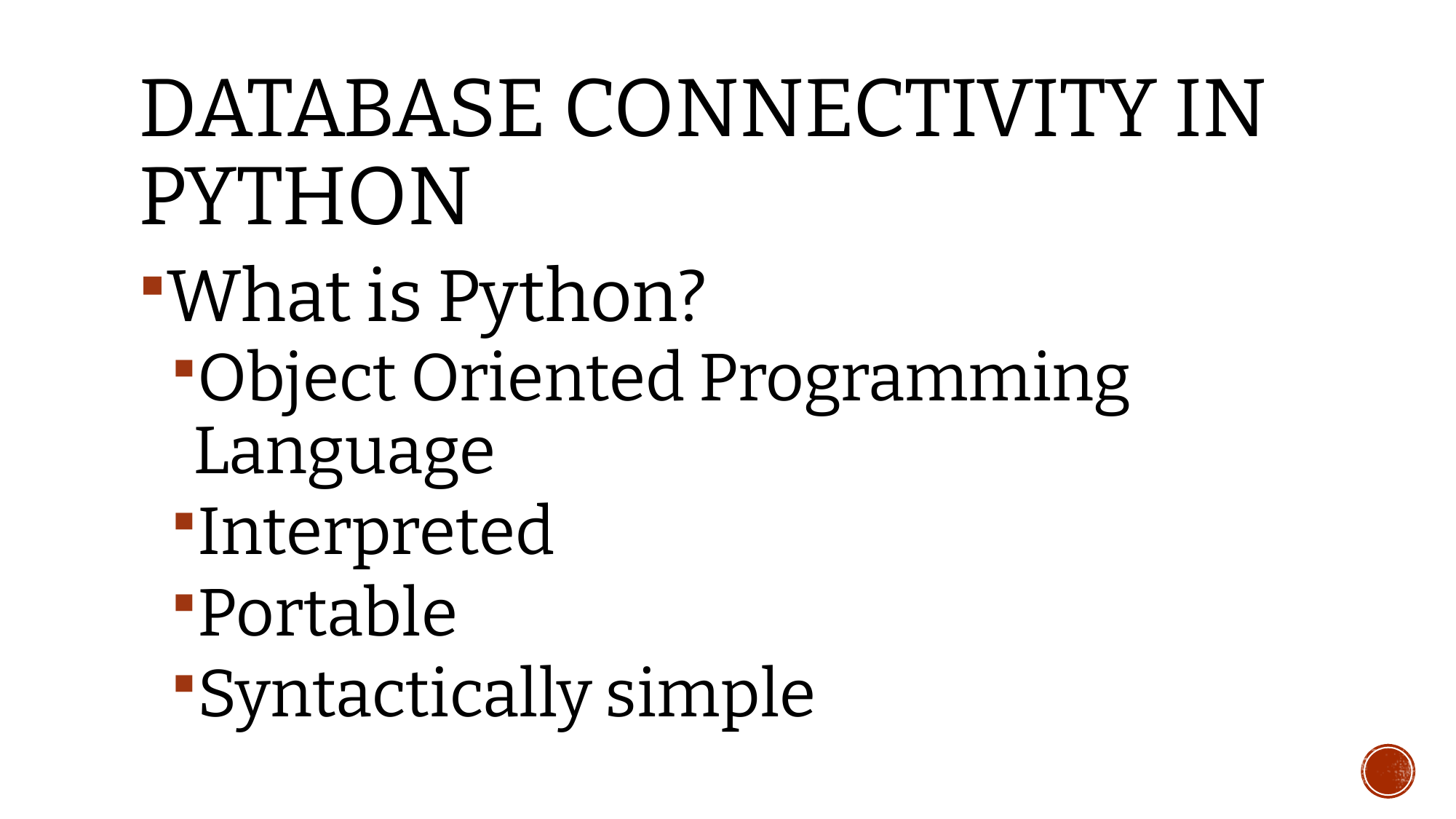

# Database connectivity in Python
What is Python?
Object Oriented Programming Language
Interpreted
Portable
Syntactically simple